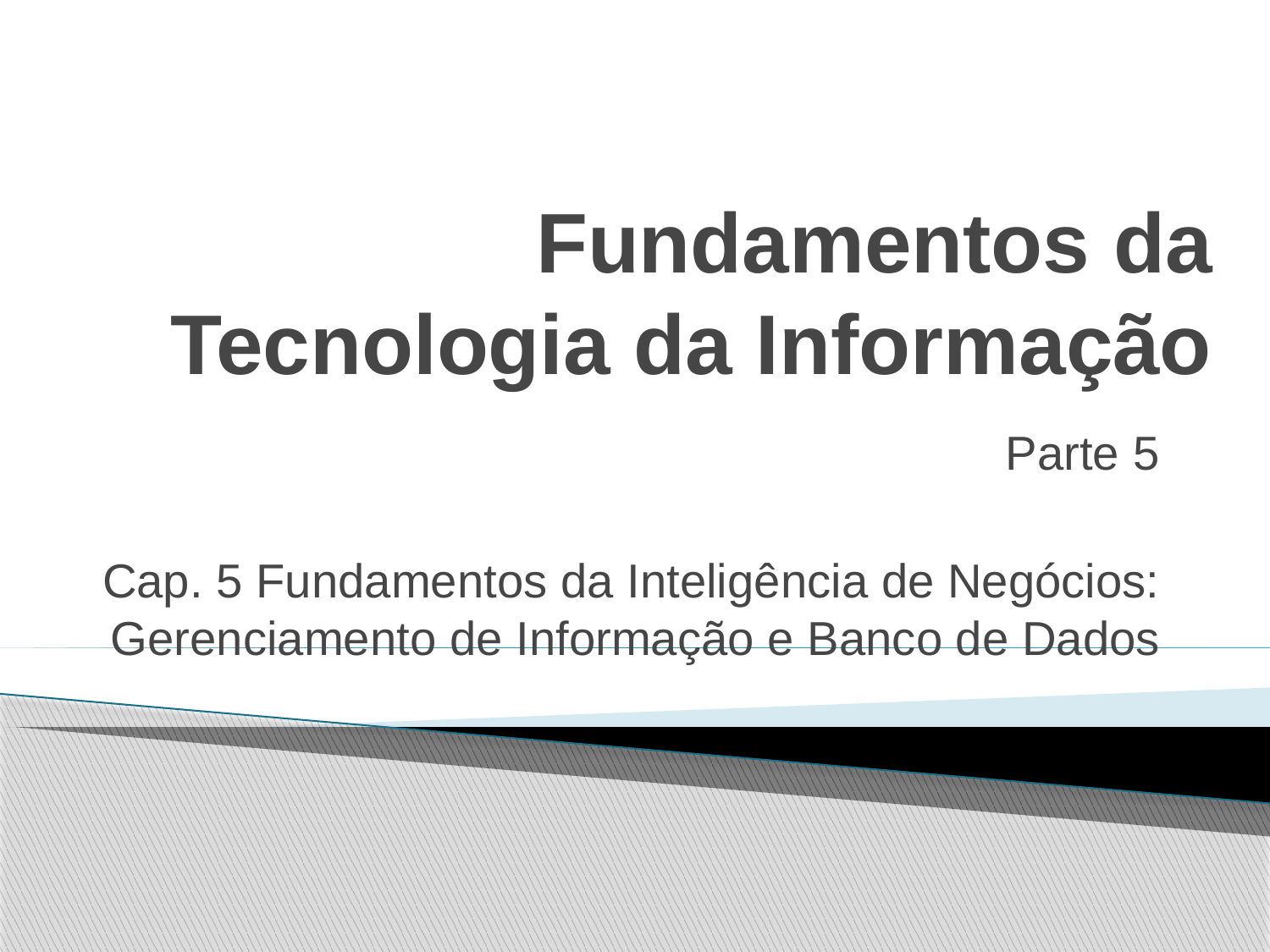

# Fundamentos da Tecnologia da Informação
Parte 5

Cap. 5 Fundamentos da Inteligência de Negócios: Gerenciamento de Informação e Banco de Dados